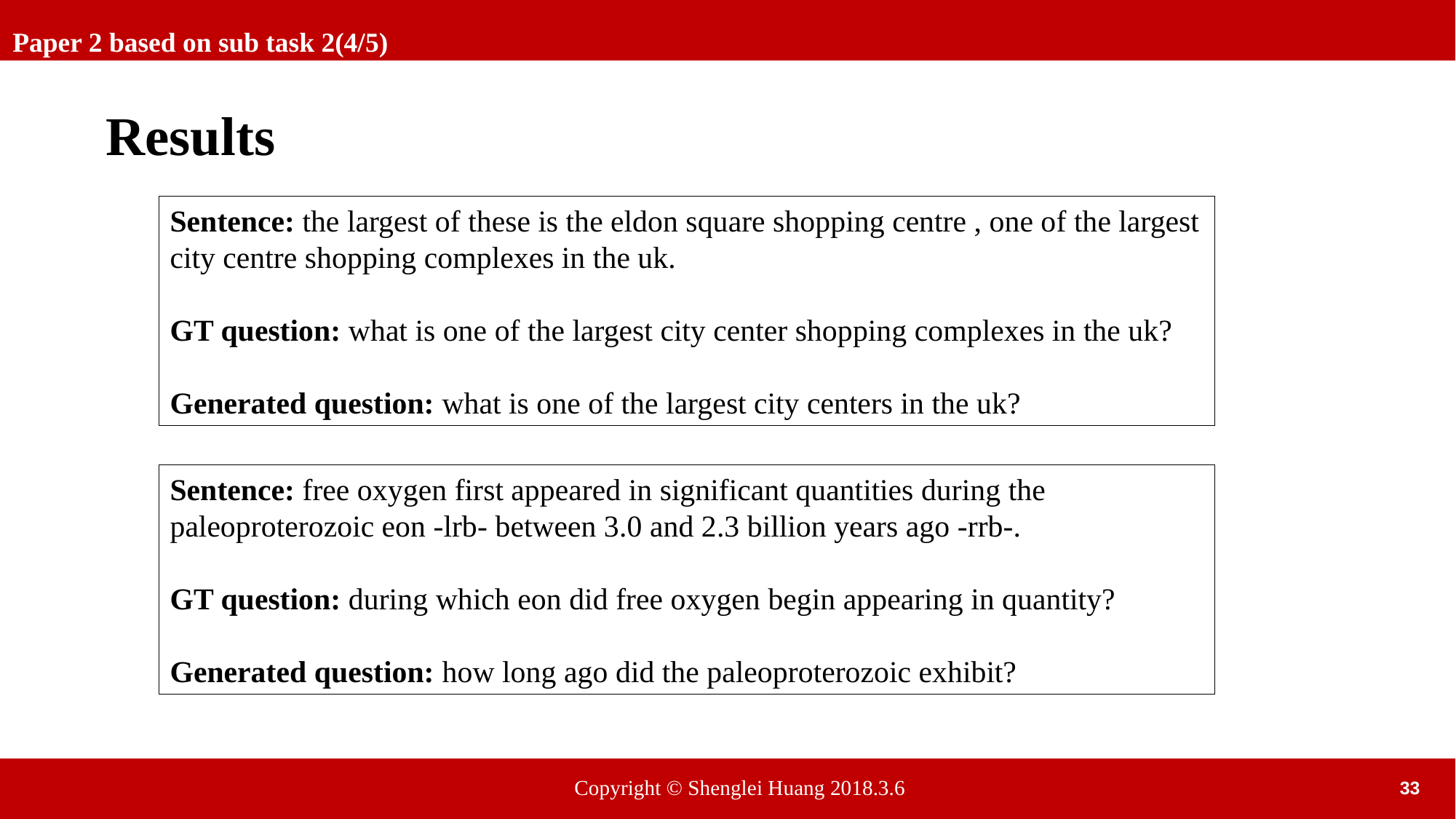

Paper 2 based on sub task 2(4/5)
Results
Sentence: the largest of these is the eldon square shopping centre , one of the largest city centre shopping complexes in the uk.

GT question: what is one of the largest city center shopping complexes in the uk?

Generated question: what is one of the largest city centers in the uk?
Sentence: free oxygen first appeared in significant quantities during the paleoproterozoic eon -lrb- between 3.0 and 2.3 billion years ago -rrb-.

GT question: during which eon did free oxygen begin appearing in quantity?

Generated question: how long ago did the paleoproterozoic exhibit?

Copyright © Shenglei Huang 2018.3.6
33